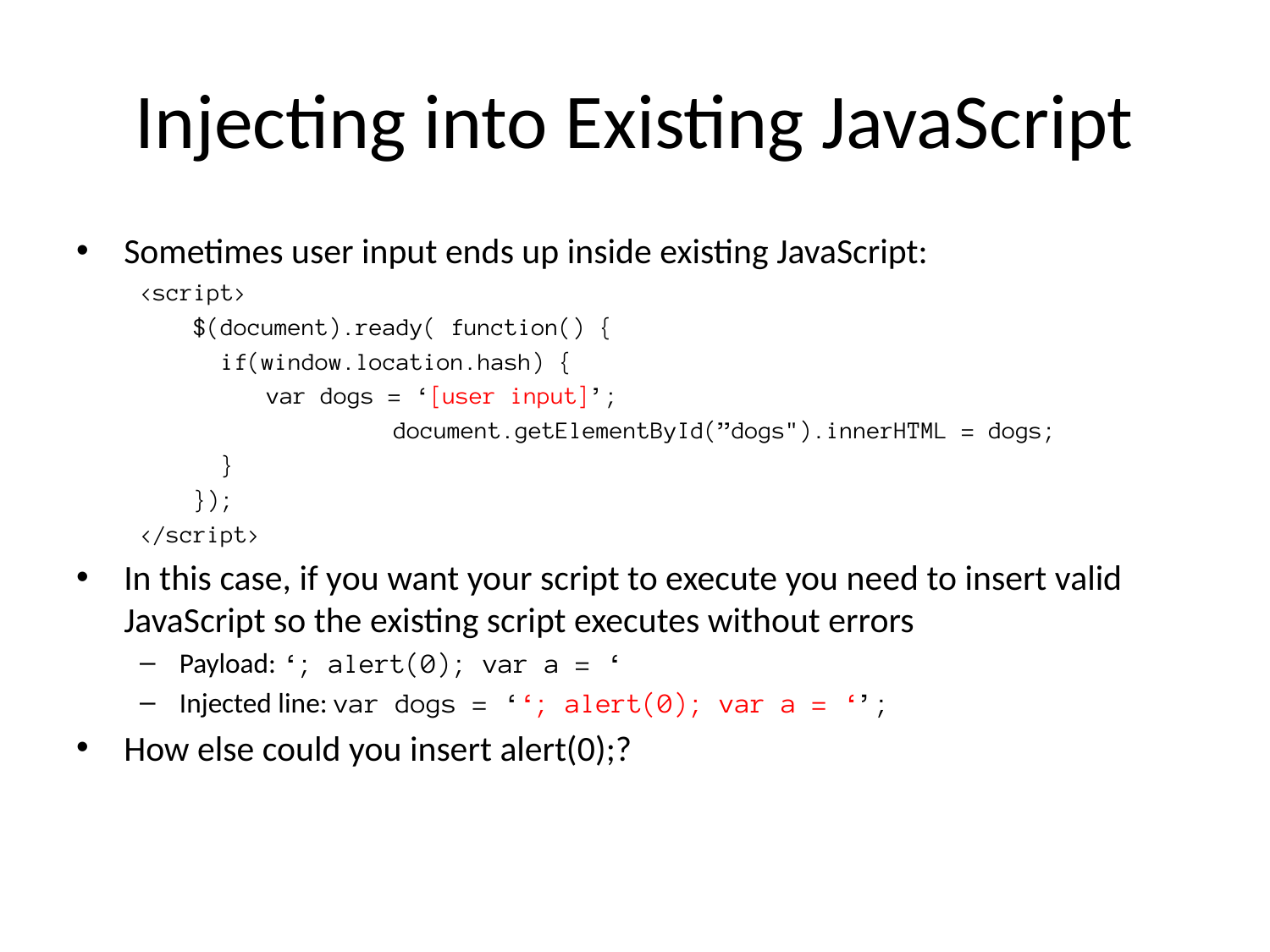

# Injecting into Existing JavaScript
Sometimes user input ends up inside existing JavaScript:
<script>
    $(document).ready( function() {
      if(window.location.hash) {
        	var dogs = ‘[user input]’;
		document.getElementById(”dogs").innerHTML = dogs;
      }
    });
</script>
In this case, if you want your script to execute you need to insert valid JavaScript so the existing script executes without errors
Payload: ‘; alert(0); var a = ‘
Injected line: var dogs = ‘‘; alert(0); var a = ‘’;
How else could you insert alert(0);?